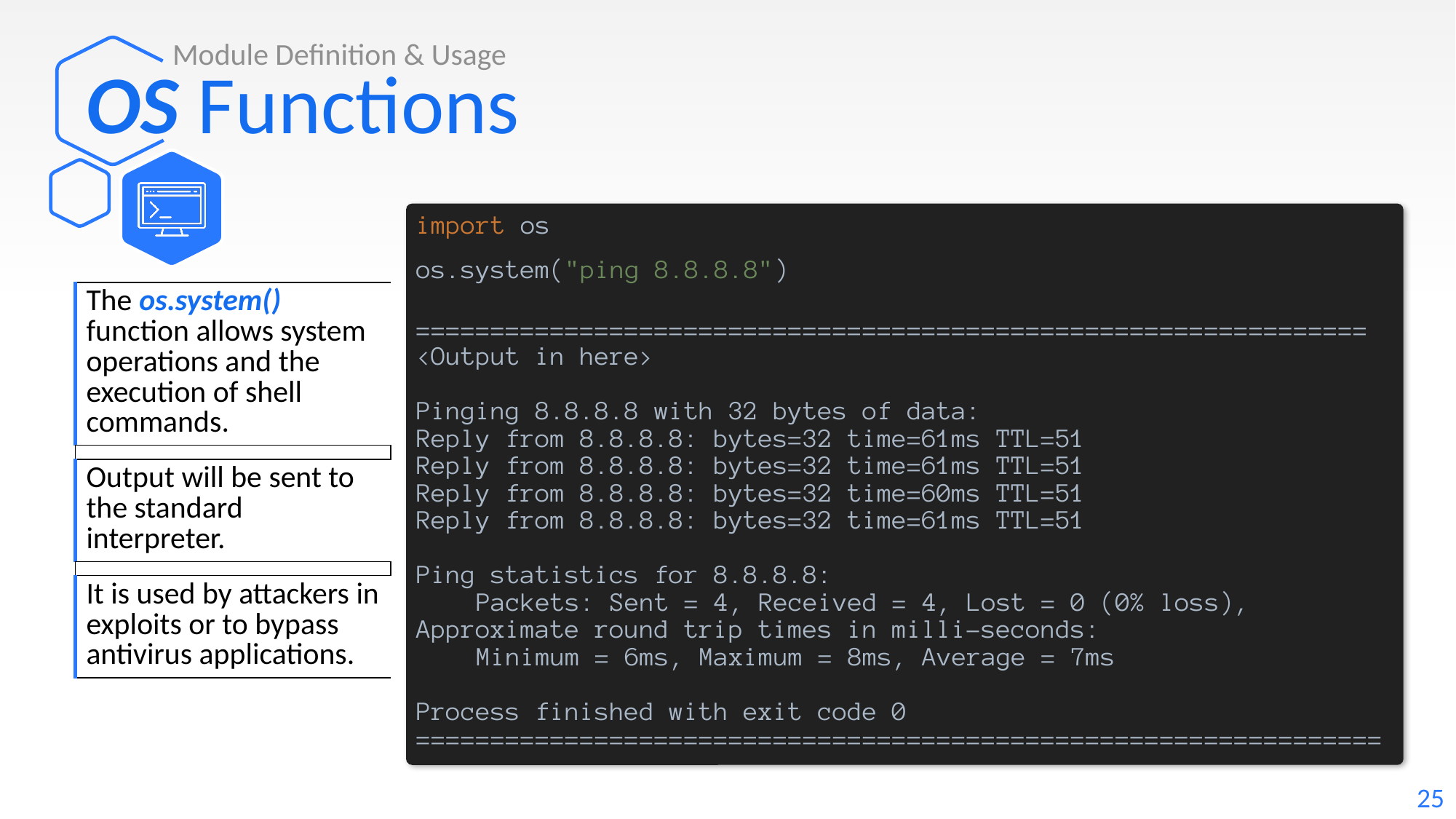

Module Definition & Usage
# OS Functions
import os

os.system("ping 8.8.8.8")

================================================================
<Output in here>

Pinging 8.8.8.8 with 32 bytes of data:
Reply from 8.8.8.8: bytes=32 time=61ms TTL=51
Reply from 8.8.8.8: bytes=32 time=61ms TTL=51
Reply from 8.8.8.8: bytes=32 time=60ms TTL=51
Reply from 8.8.8.8: bytes=32 time=61ms TTL=51

Ping statistics for 8.8.8.8:
    Packets: Sent = 4, Received = 4, Lost = 0 (0% loss),
Approximate round trip times in milli-seconds:
    Minimum = 6ms, Maximum = 8ms, Average = 7ms

Process finished with exit code 0
=================================================================
| The os.system() function allows system operations and the execution of shell commands. |
| --- |
|  |
| Output will be sent to the standard interpreter. |
|  |
| It is used by attackers in exploits or to bypass antivirus applications. |